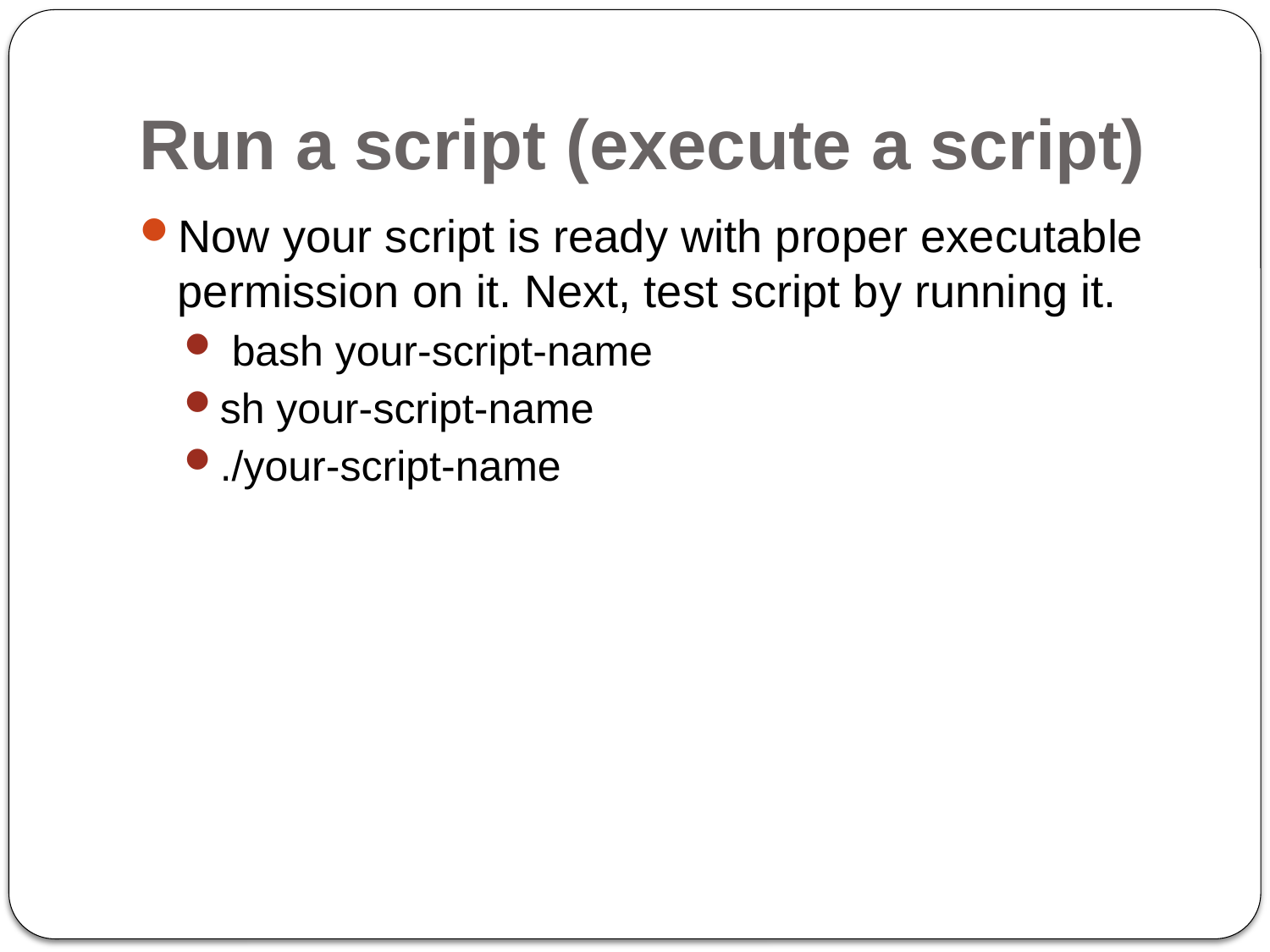

# Run a script (execute a script)
Now your script is ready with proper executable permission on it. Next, test script by running it.
 bash your-script-name
sh your-script-name
./your-script-name